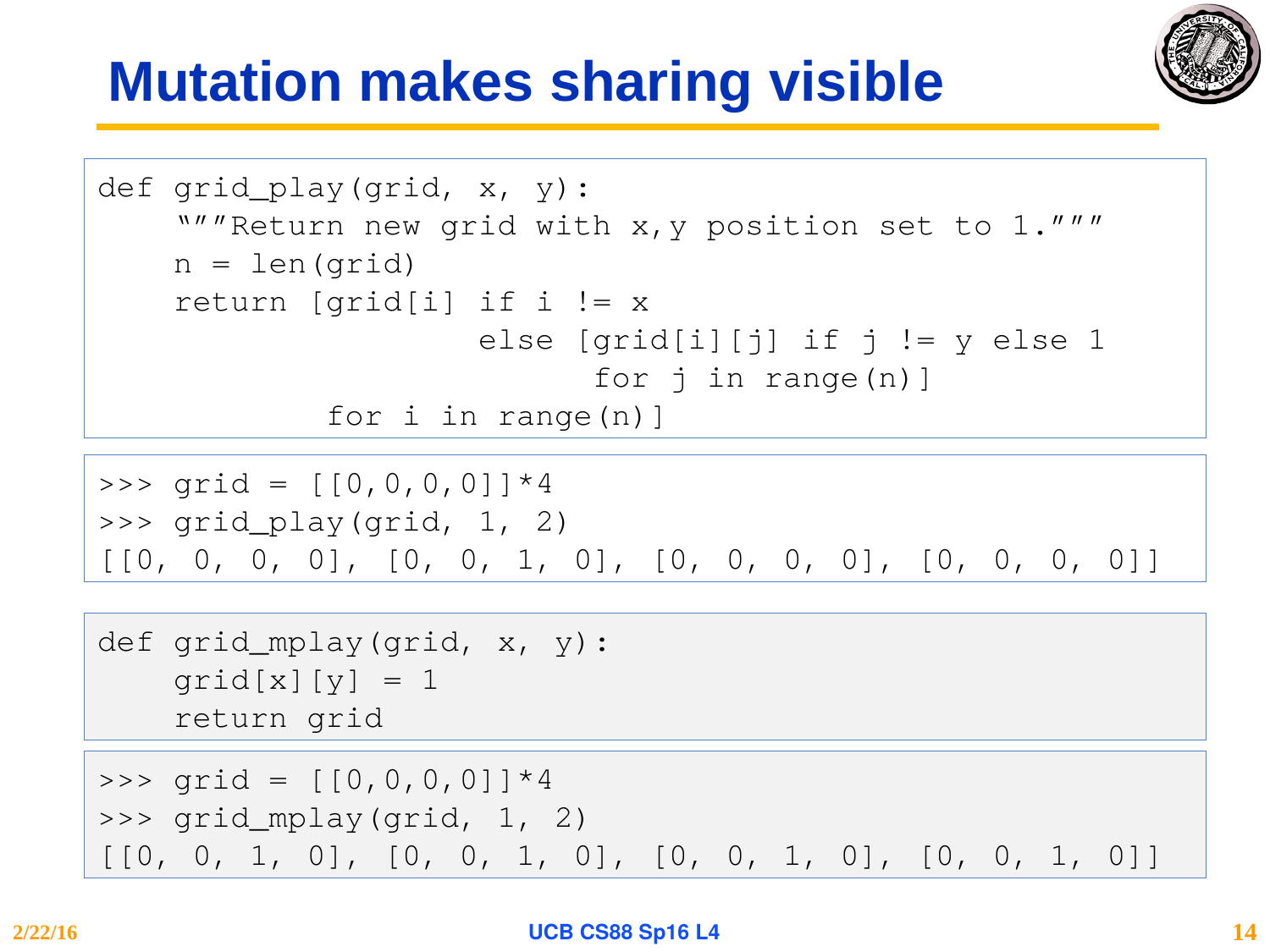

# Mutation makes sharing visible
def grid_play(grid, x, y):
    “””Return new grid with x,y position set to 1.”””
    n = len(grid)
    return [grid[i] if i != x
                    else [grid[i][j] if j != y else 1
                          for j in range(n)]
            for i in range(n)]
>>> grid = [[0,0,0,0]]*4
>>> grid_play(grid, 1, 2)
[[0, 0, 0, 0], [0, 0, 1, 0], [0, 0, 0, 0], [0, 0, 0, 0]]
def grid_mplay(grid, x, y):
    grid[x][y] = 1
    return grid
>>> grid = [[0,0,0,0]]*4
>>> grid_mplay(grid, 1, 2)
[[0, 0, 1, 0], [0, 0, 1, 0], [0, 0, 1, 0], [0, 0, 1, 0]]
2/22/16
UCB CS88 Sp16 L4
14